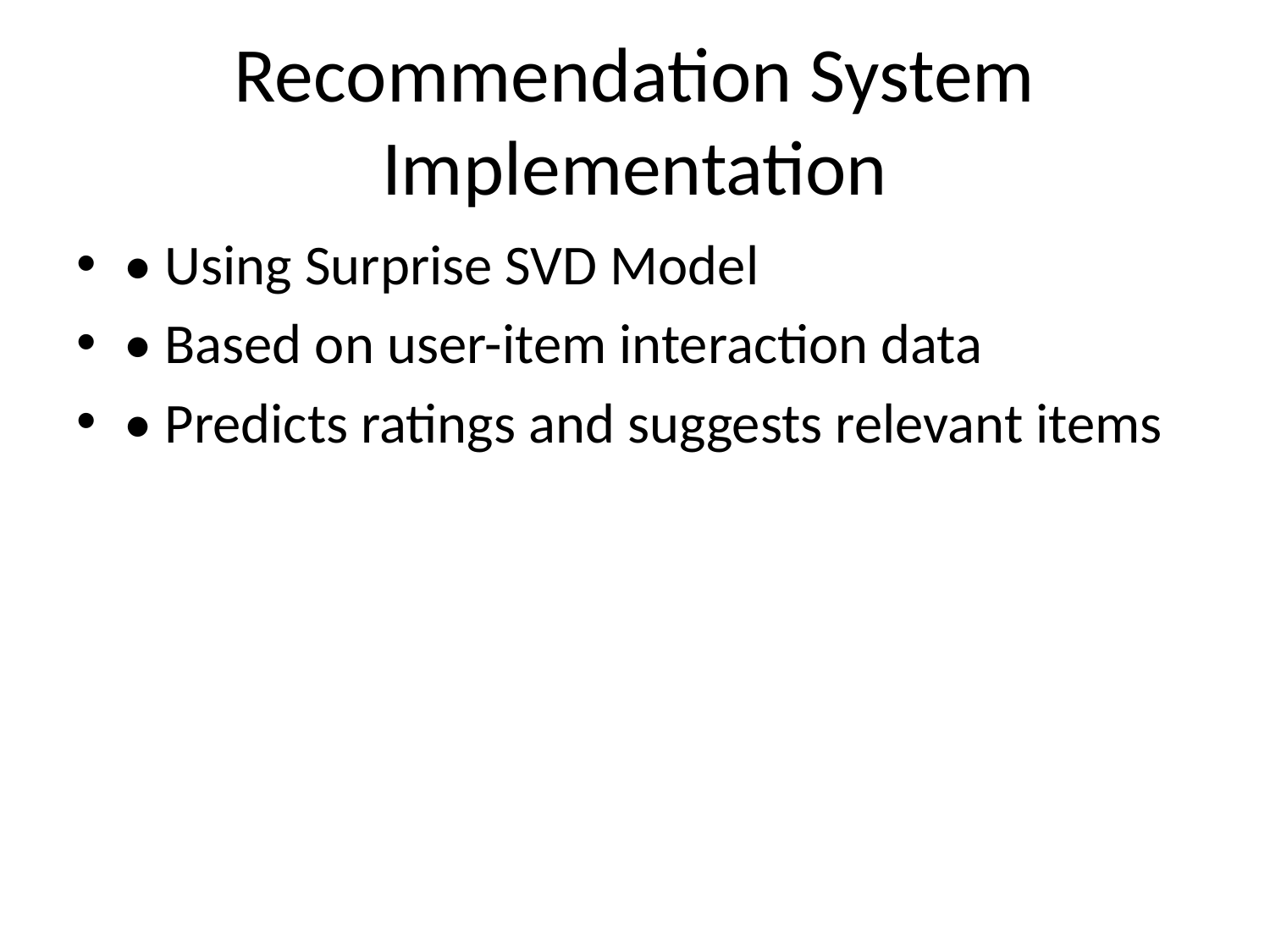

# Recommendation System Implementation
• Using Surprise SVD Model
• Based on user-item interaction data
• Predicts ratings and suggests relevant items